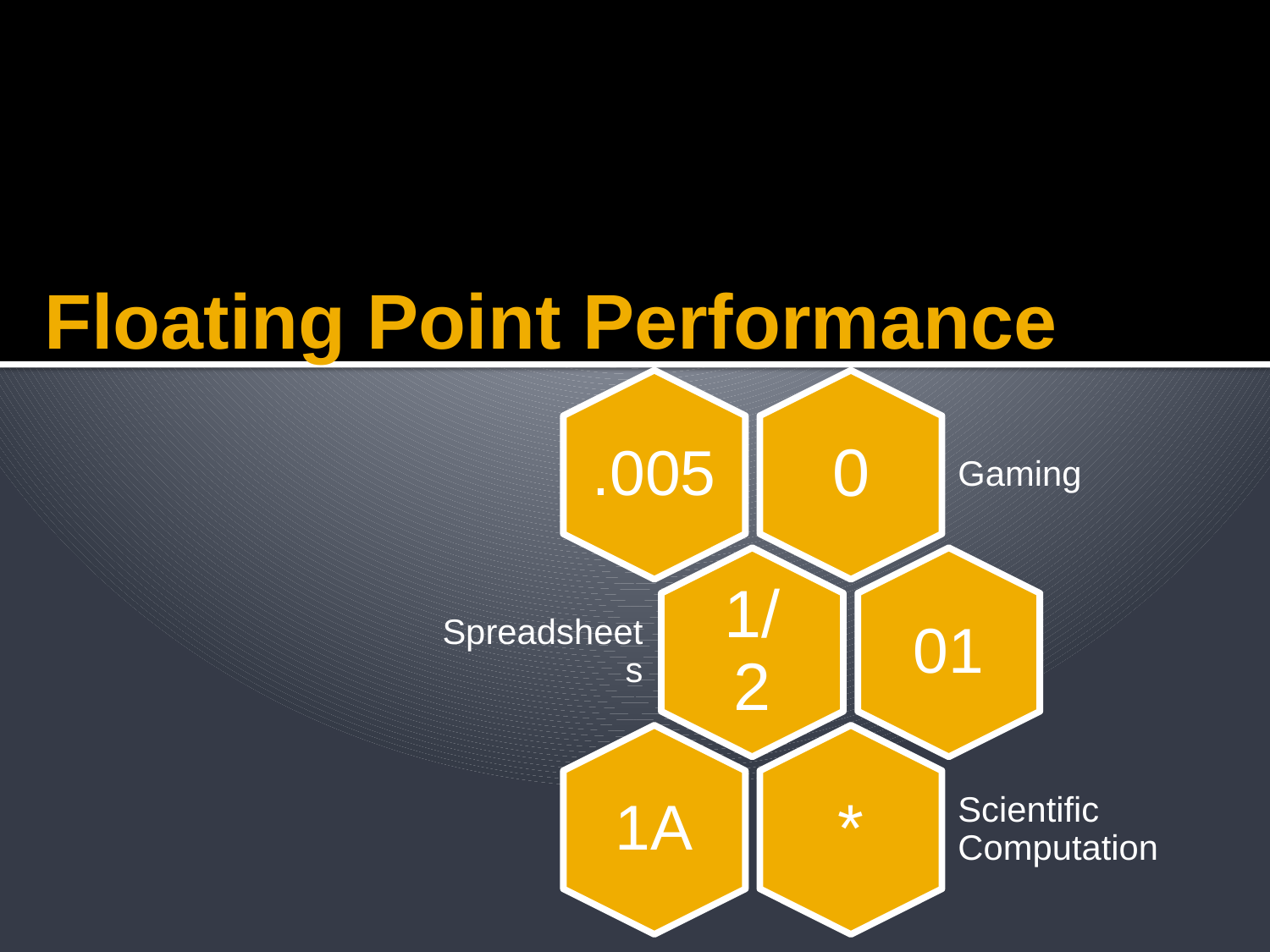

# Floating Point Performance
0
Gaming
.005
1/2
Spreadsheets
01
*
Scientific Computation
1A